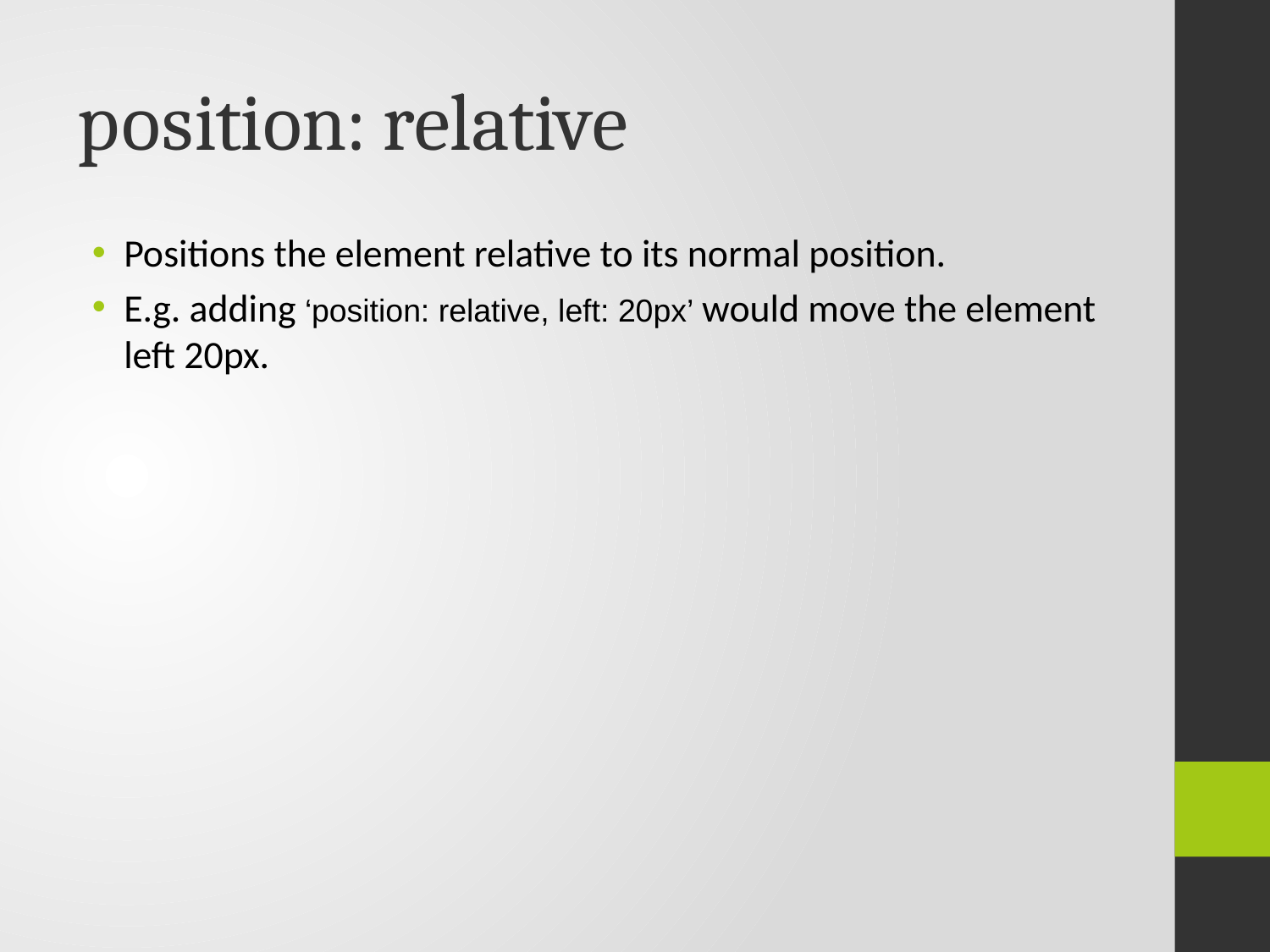

# position: relative
Positions the element relative to its normal position.
E.g. adding ‘position: relative, left: 20px’ would move the element left 20px.